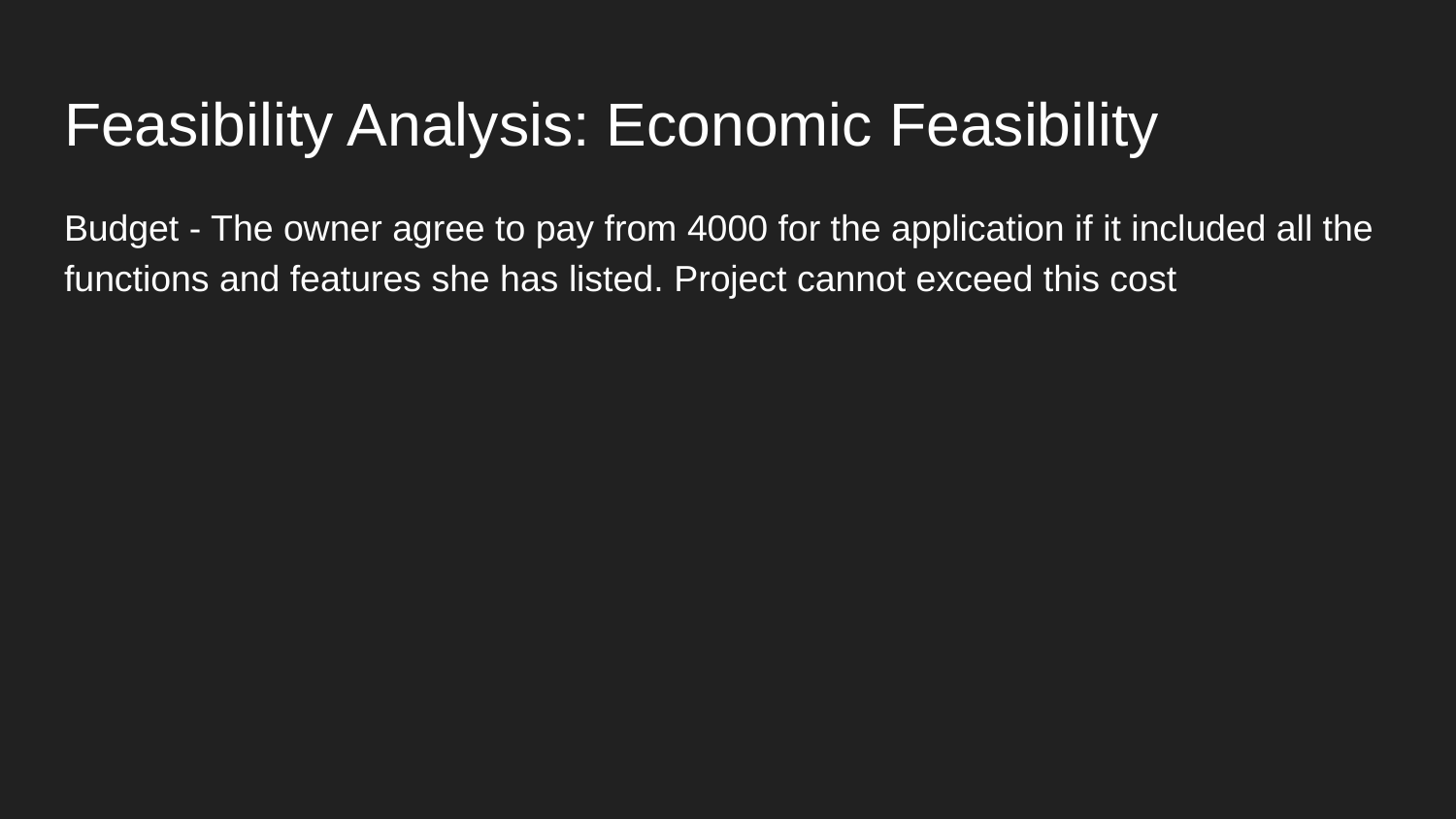

# Feasibility Analysis: Economic Feasibility
Budget - The owner agree to pay from 4000 for the application if it included all the functions and features she has listed. Project cannot exceed this cost